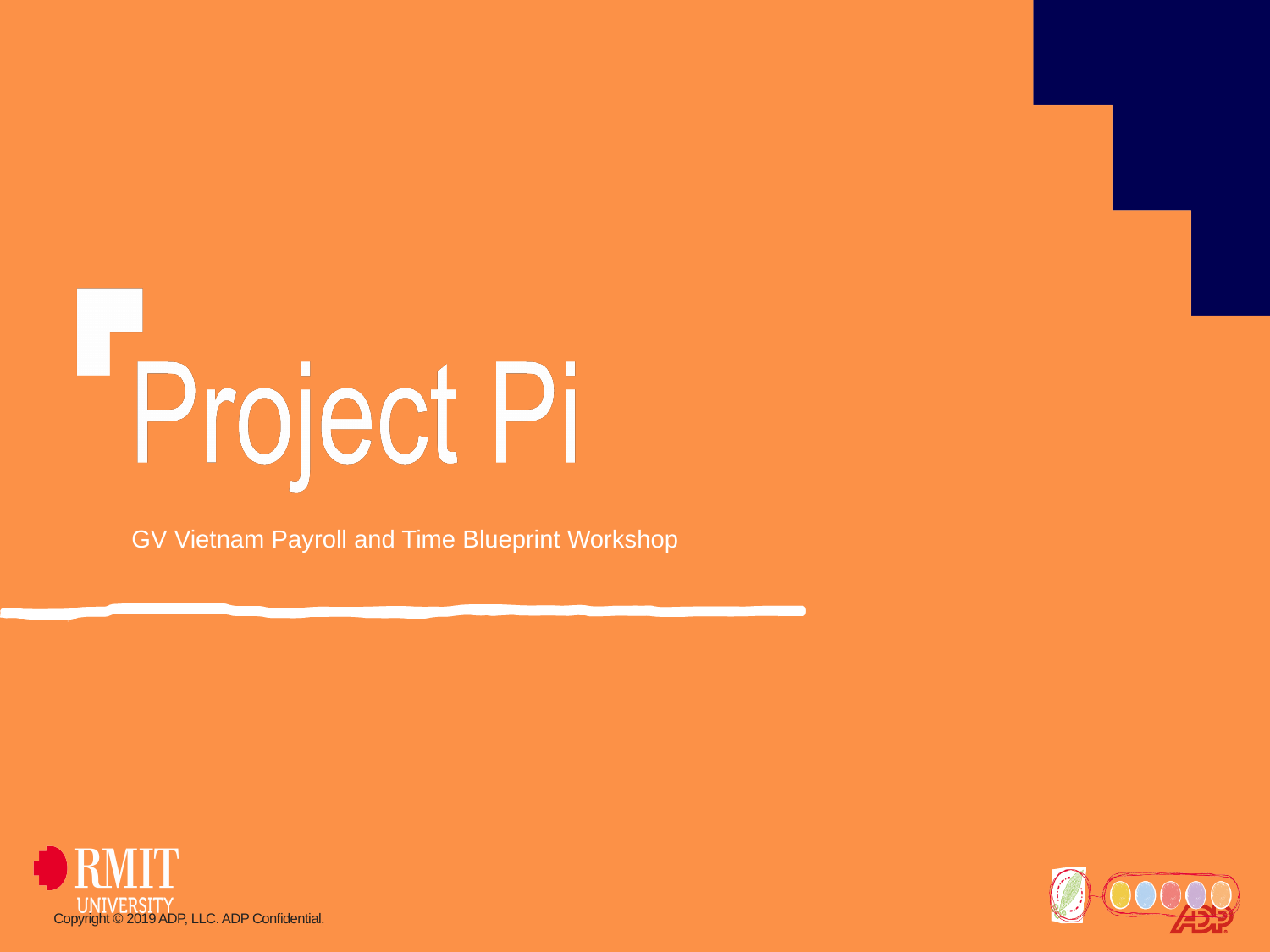

GV Vietnam Payroll and Time Blueprint Workshop